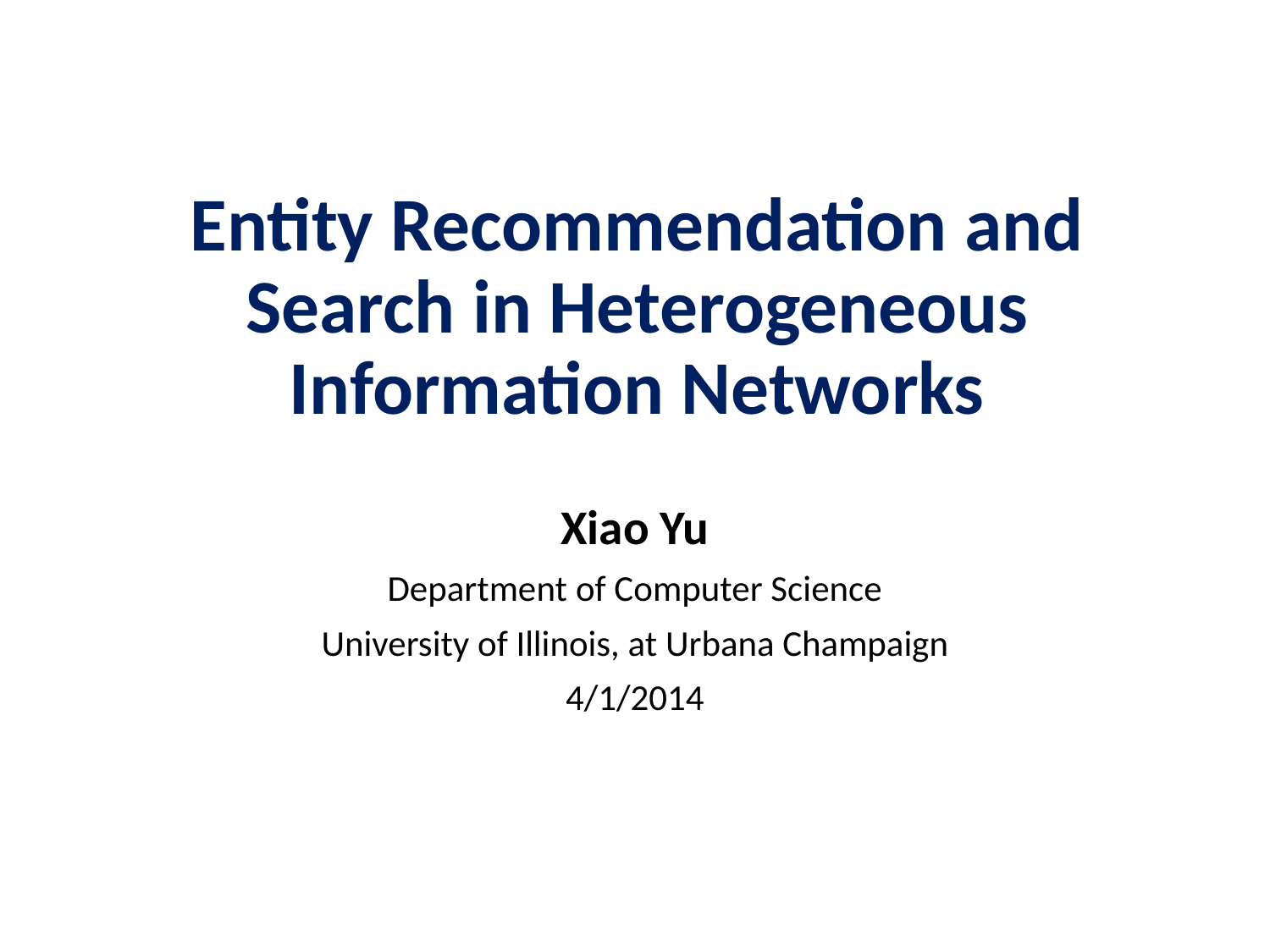

# Entity Recommendation and Search in Heterogeneous Information Networks
Xiao Yu
Department of Computer Science
University of Illinois, at Urbana Champaign
4/1/2014